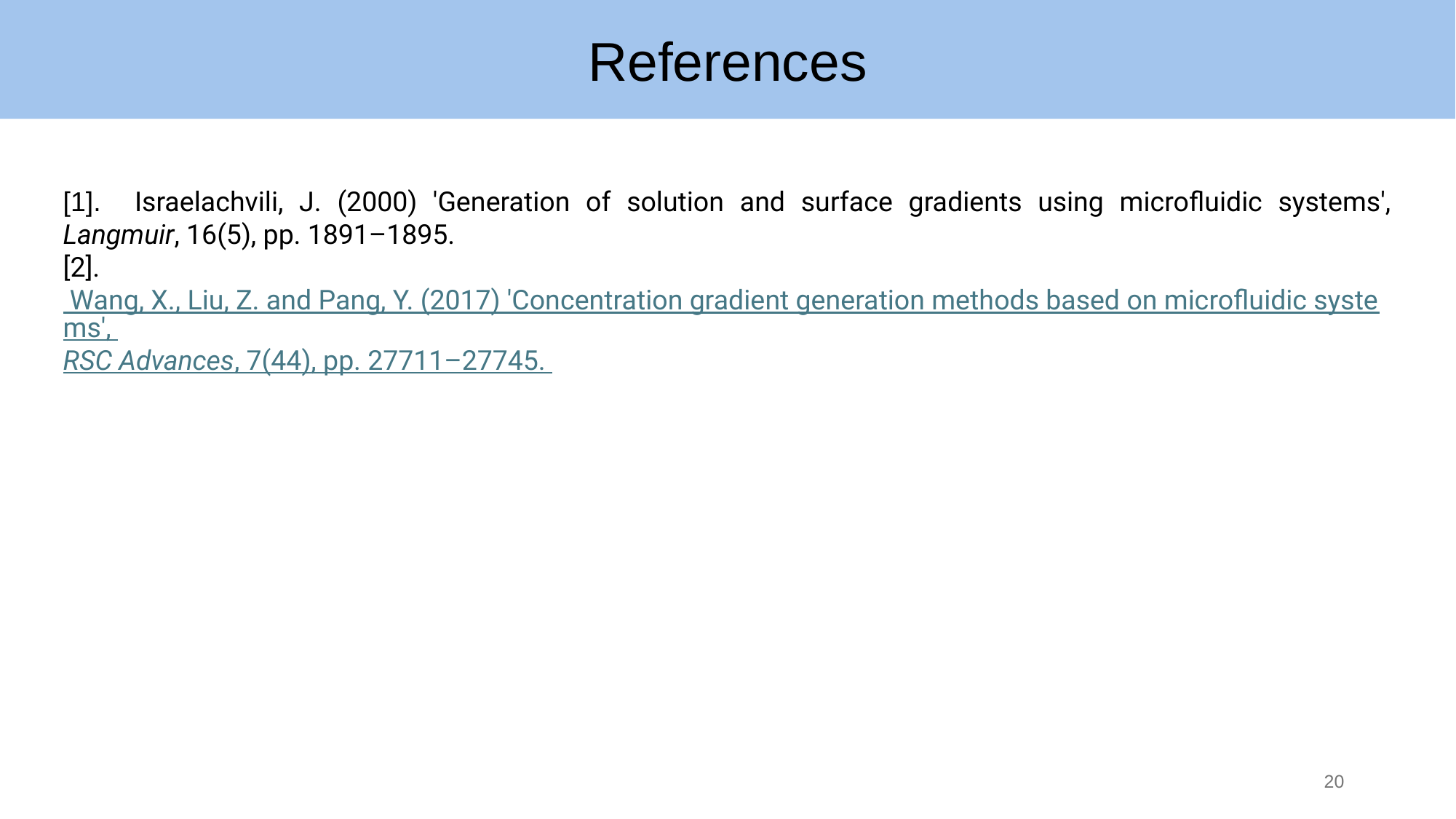

References

[1].  Israelachvili, J. (2000) 'Generation of solution and surface gradients using microfluidic systems', Langmuir, 16(5), pp. 1891–1895.
[2].  Wang, X., Liu, Z. and Pang, Y. (2017) 'Concentration gradient generation methods based on microfluidic systems', RSC Advances, 7(44), pp. 27711–27745.

20